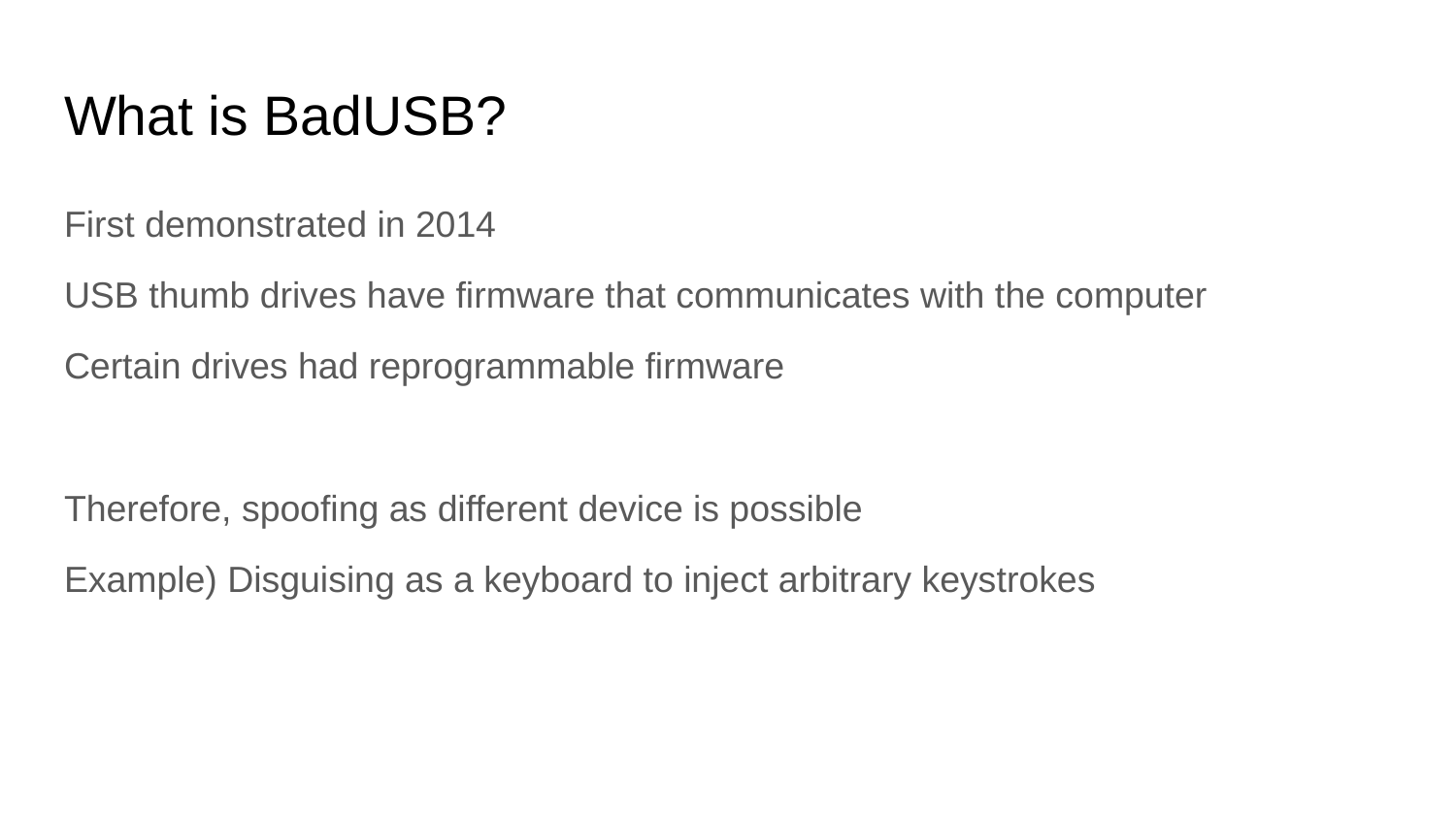

# What is BadUSB?
First demonstrated in 2014
USB thumb drives have firmware that communicates with the computer
Certain drives had reprogrammable firmware

Therefore, spoofing as different device is possible
Example) Disguising as a keyboard to inject arbitrary keystrokes